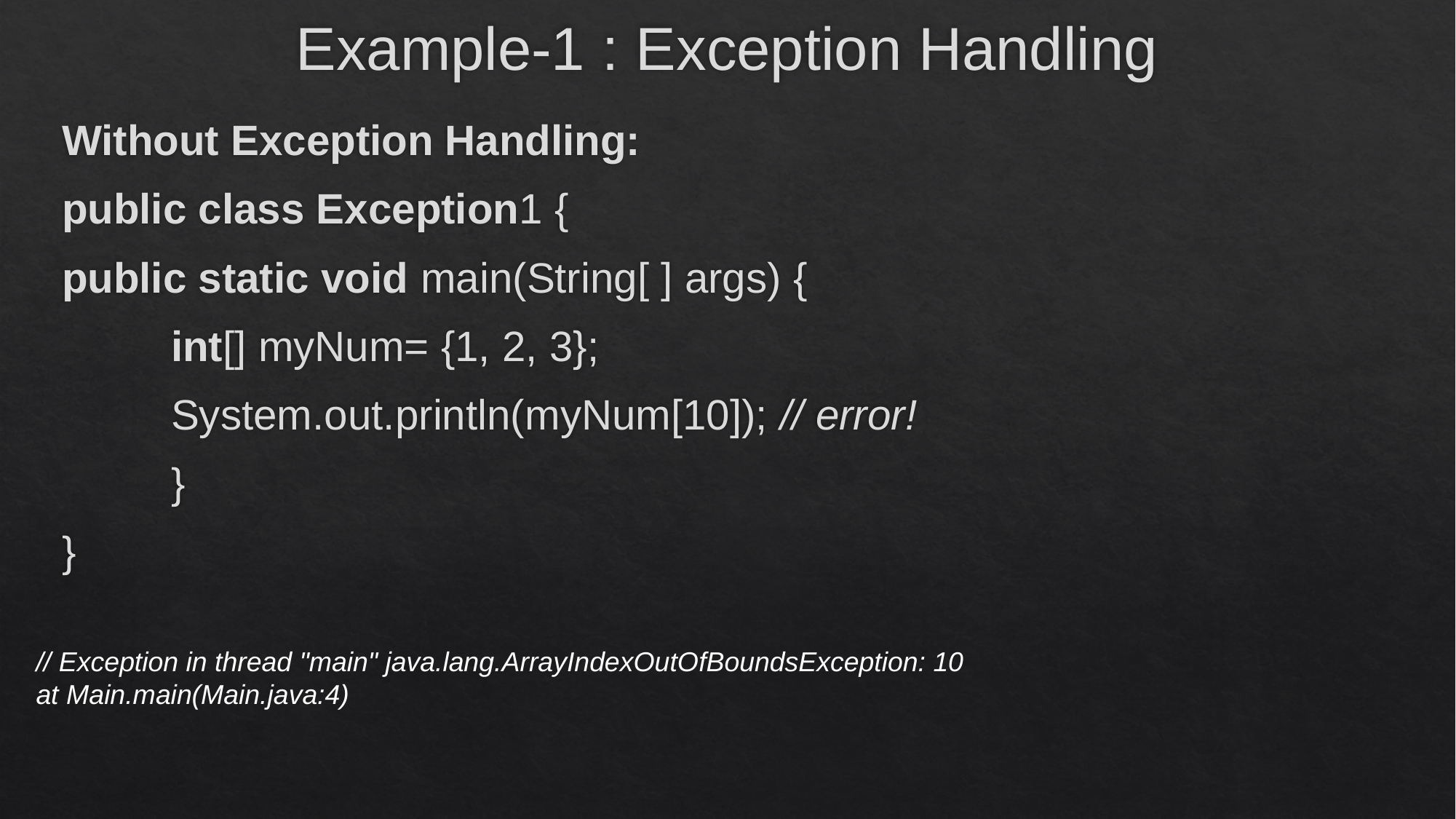

# Example-1 : Exception Handling
Without Exception Handling:
public class Exception1 {
public static void main(String[ ] args) {
	int[] myNum= {1, 2, 3};
	System.out.println(myNum[10]); // error!
	}
}
// Exception in thread "main" java.lang.ArrayIndexOutOfBoundsException: 10
at Main.main(Main.java:4)